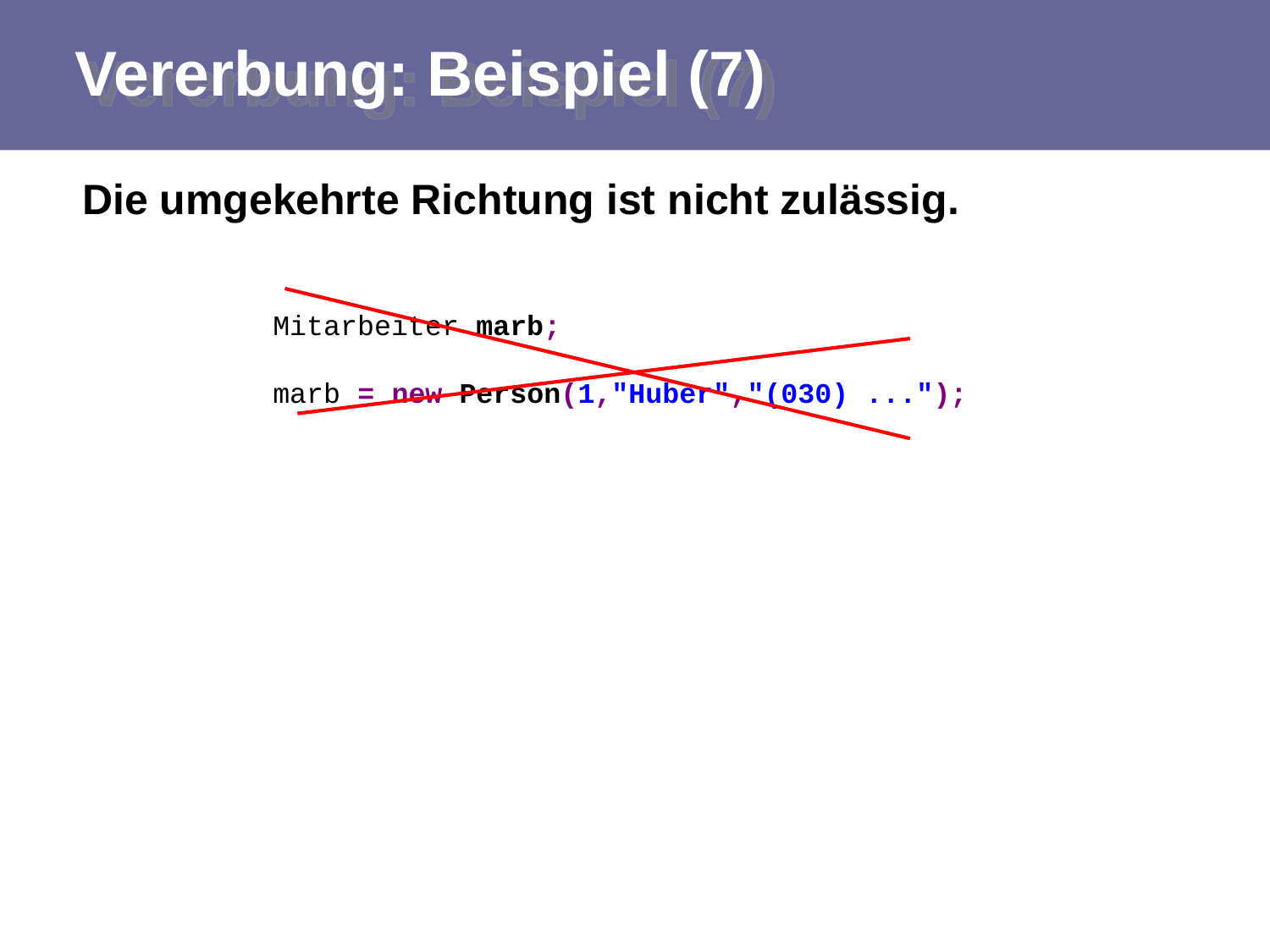

# Vererbung: Beispiel (7)
Die umgekehrte Richtung ist nicht zulässig.
Mitarbeiter marb;

marb = new Person(1,"Huber","(030) ...");